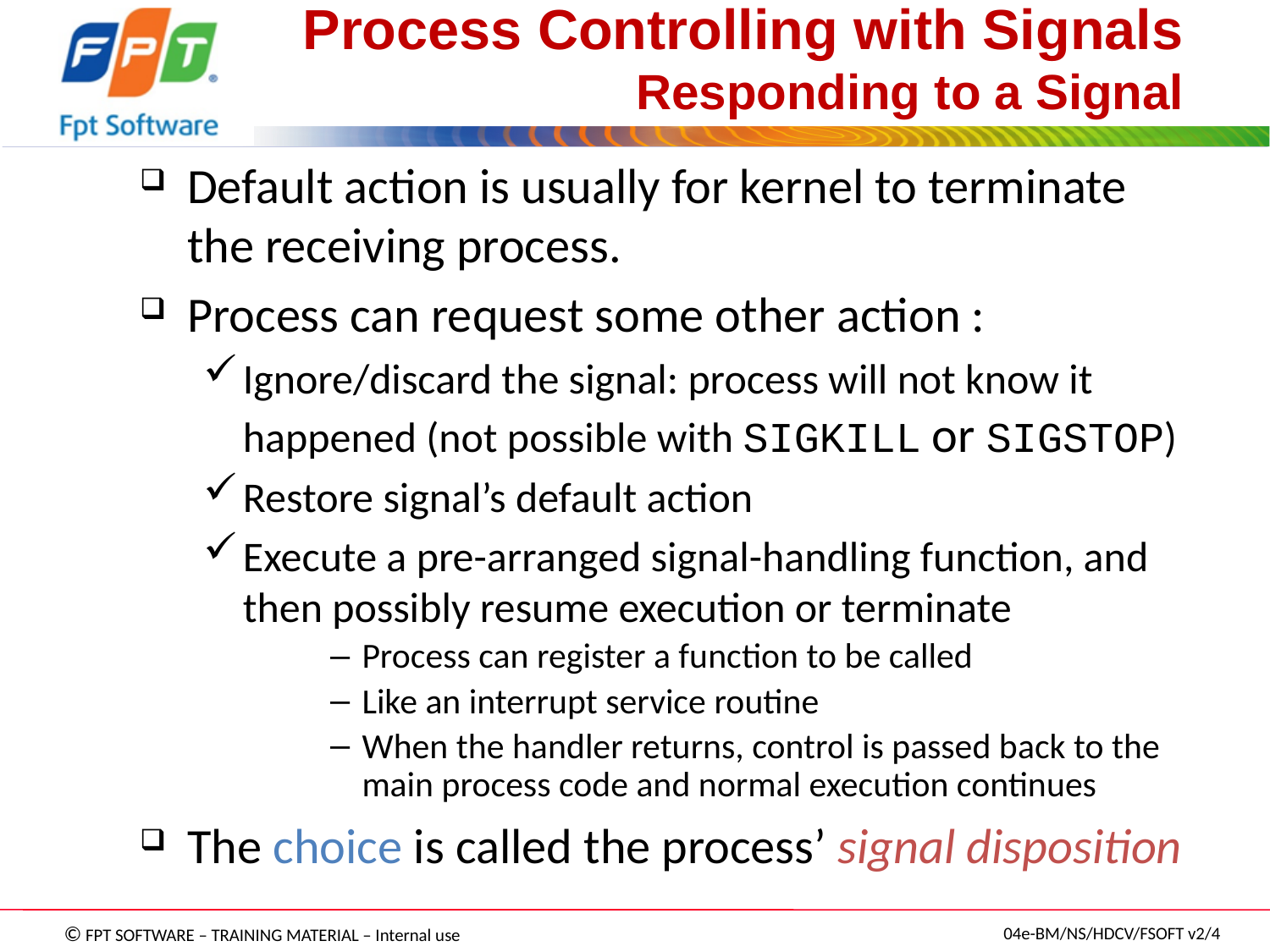

# Process Controlling with Signals Responding to a Signal
Default action is usually for kernel to terminate the receiving process.
Process can request some other action :
Ignore/discard the signal: process will not know it happened (not possible with SIGKILL or SIGSTOP)
Restore signal’s default action
Execute a pre-arranged signal-handling function, and then possibly resume execution or terminate
Process can register a function to be called
Like an interrupt service routine
When the handler returns, control is passed back to the main process code and normal execution continues
The choice is called the process’ signal disposition